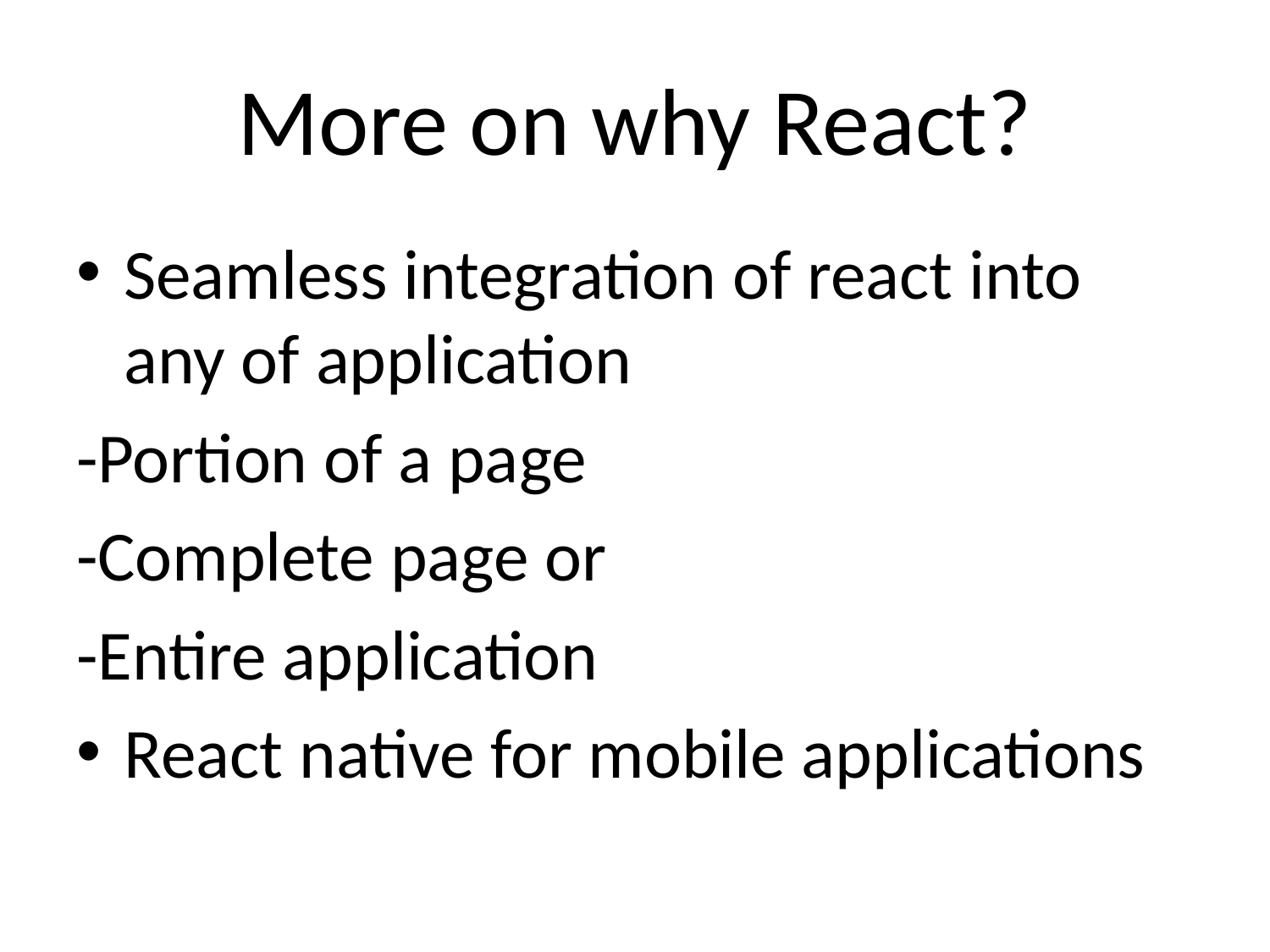

# More on why React?
Seamless integration of react into any of application
-Portion of a page
-Complete page or
-Entire application
React native for mobile applications